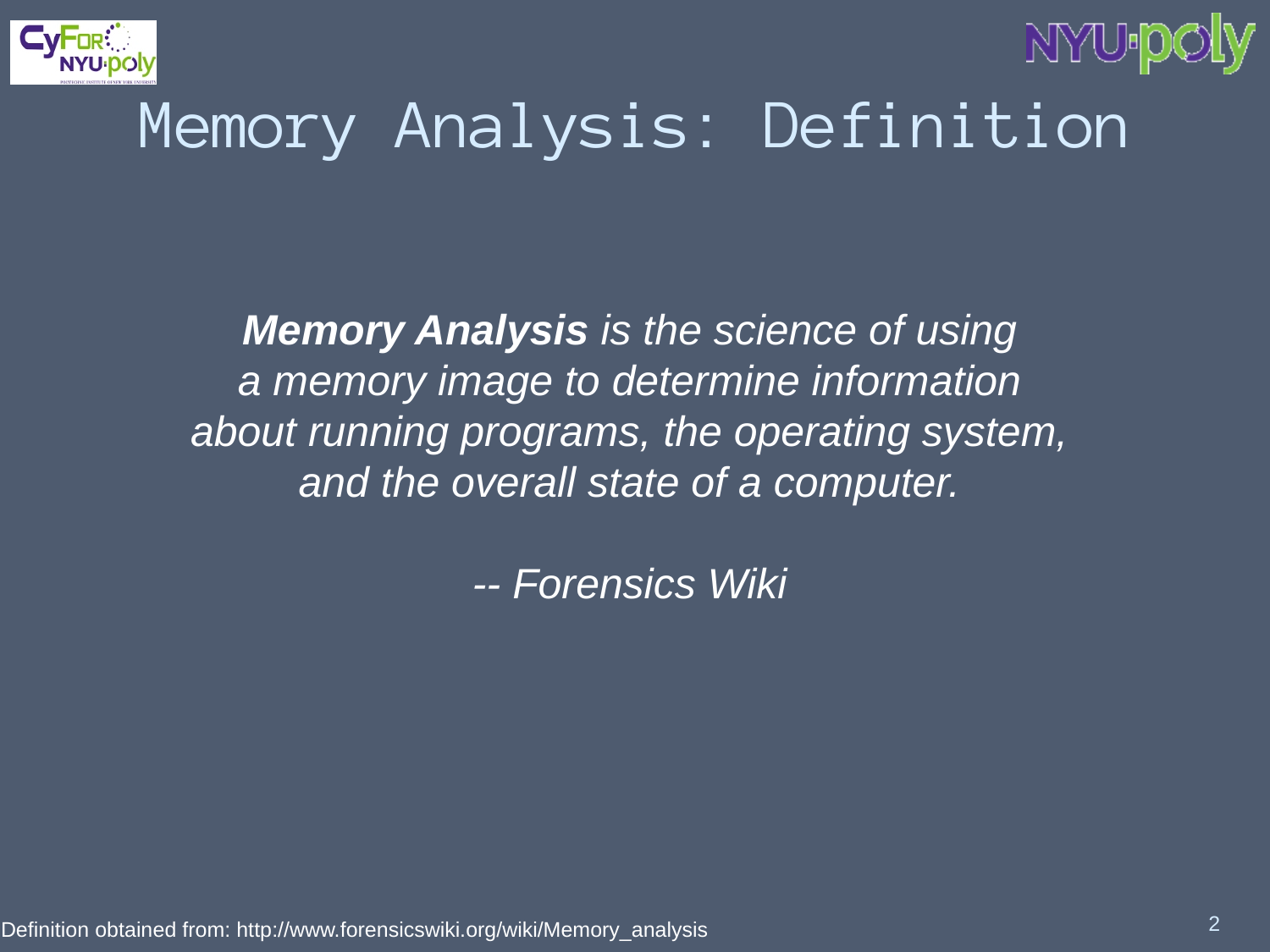

# Memory Analysis: Definition
Memory Analysis is the science of using a memory image to determine information about running programs, the operating system, and the overall state of a computer.

-- Forensics Wiki
2
Definition obtained from: http://www.forensicswiki.org/wiki/Memory_analysis